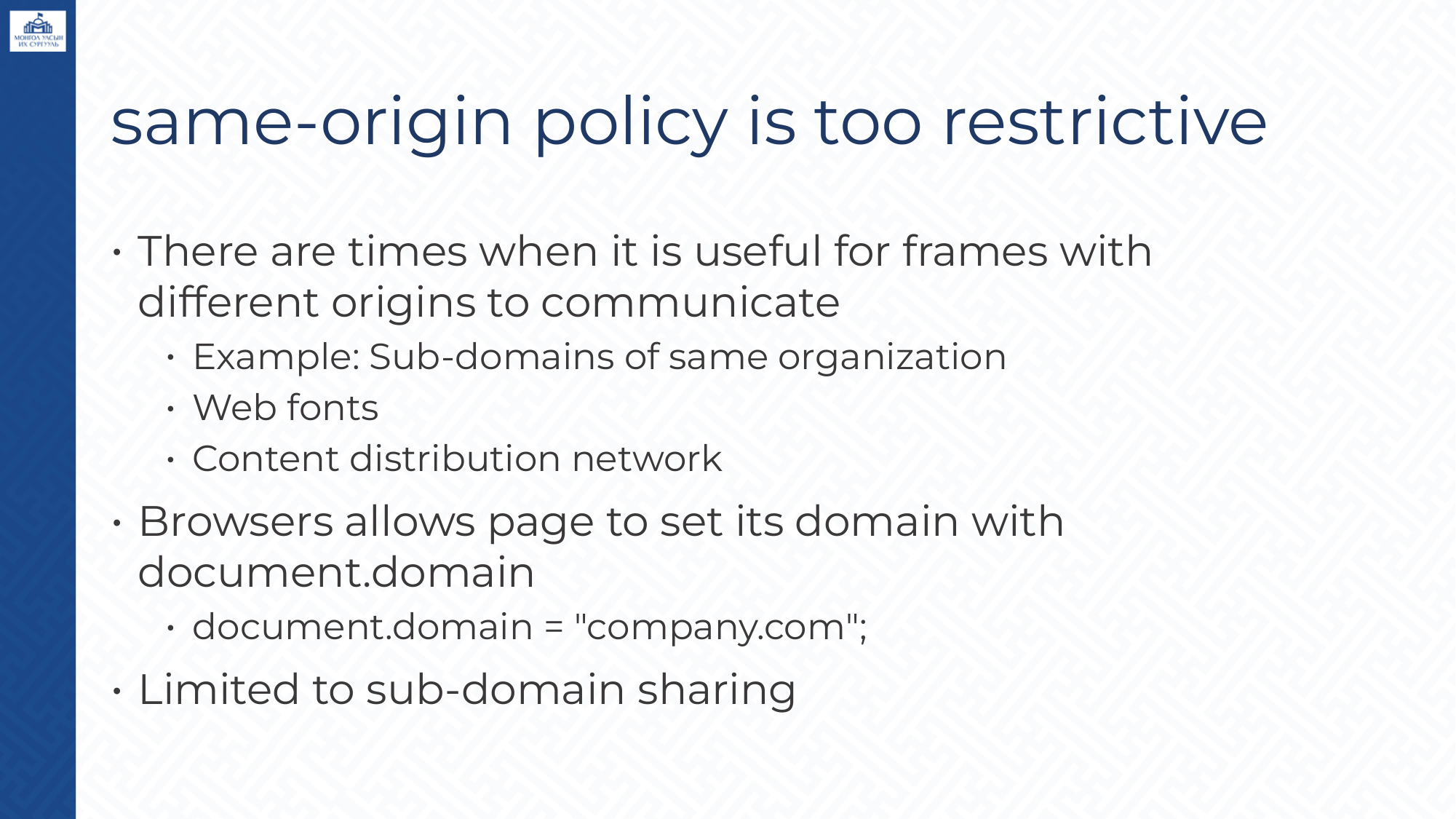

# same-origin policy is too restrictive
There are times when it is useful for frames with different origins to communicate
Example: Sub-domains of same organization
Web fonts
Content distribution network
Browsers allows page to set its domain with document.domain
document.domain = "company.com";
Limited to sub-domain sharing